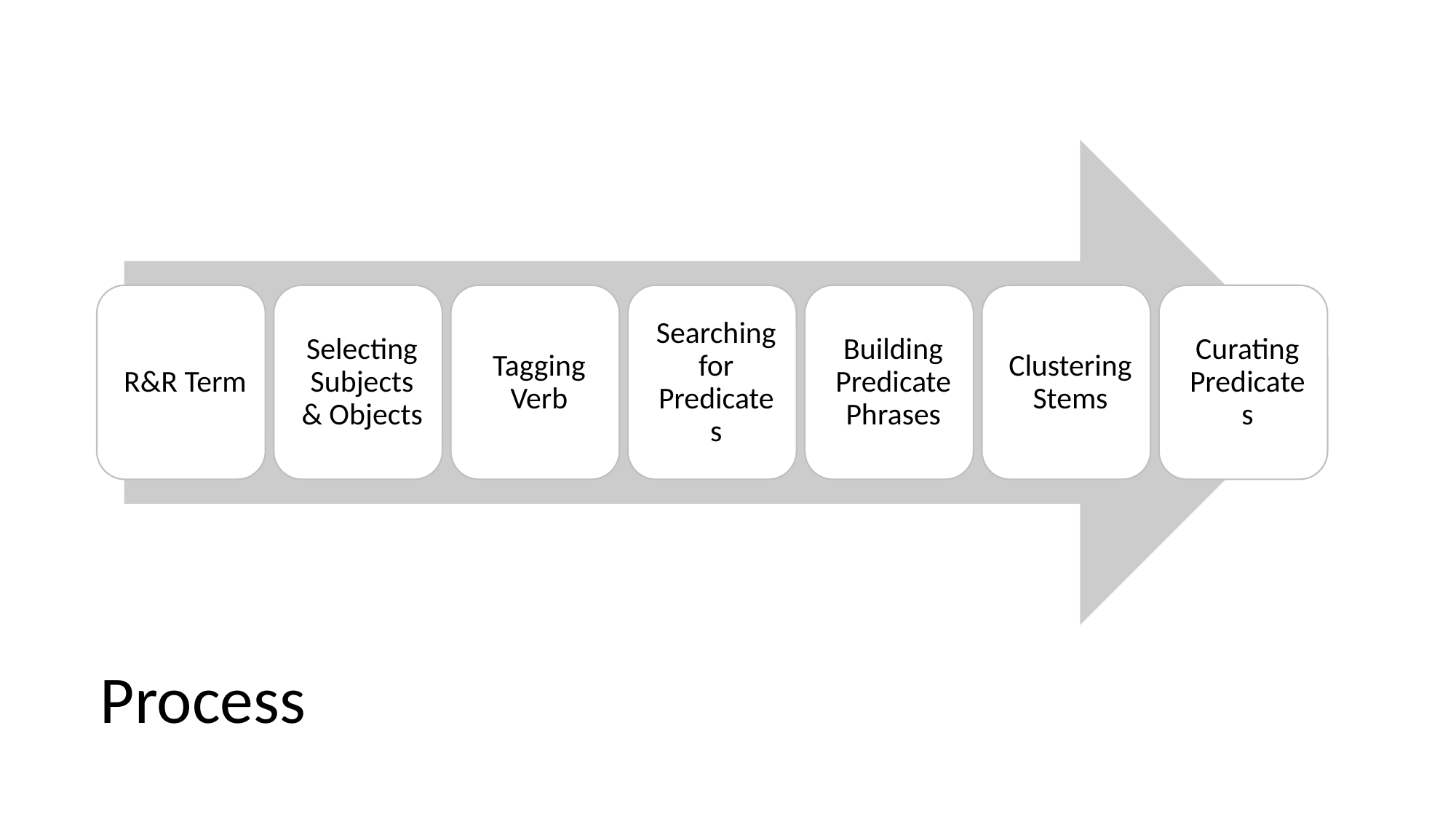

R&R Term
Selecting Subjects & Objects
Tagging Verb
Searching for Predicates
Building Predicate Phrases
Clustering Stems
Curating Predicates
Process